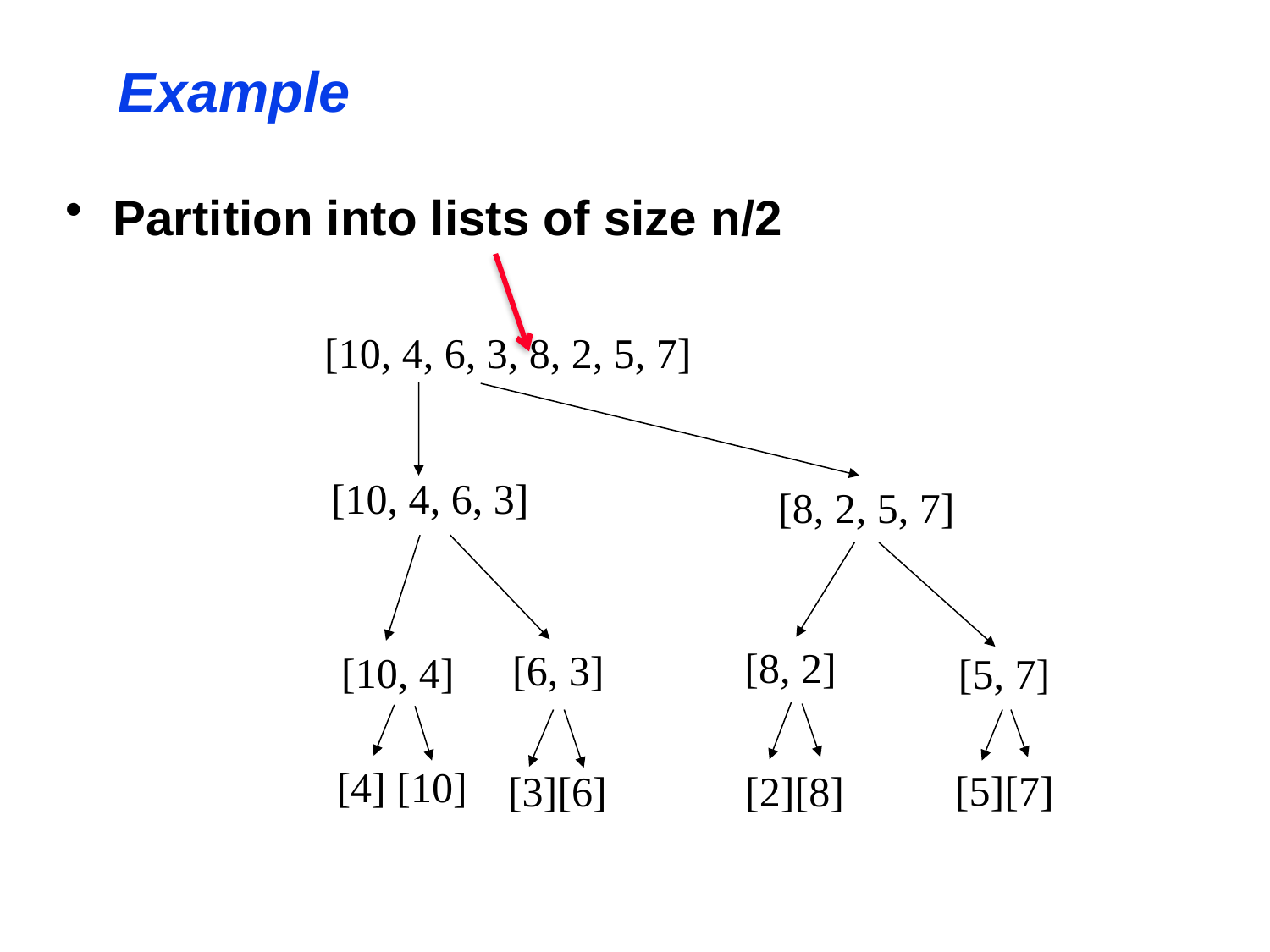

# Example
Partition into lists of size n/2
[10, 4, 6, 3, 8, 2, 5, 7]

[10, 4, 6, 3]
[8, 2, 5, 7]

[8, 2]
[6, 3]
[10, 4]
[5, 7]

[4] [10]
[5][7]
[3][6]
[2][8]